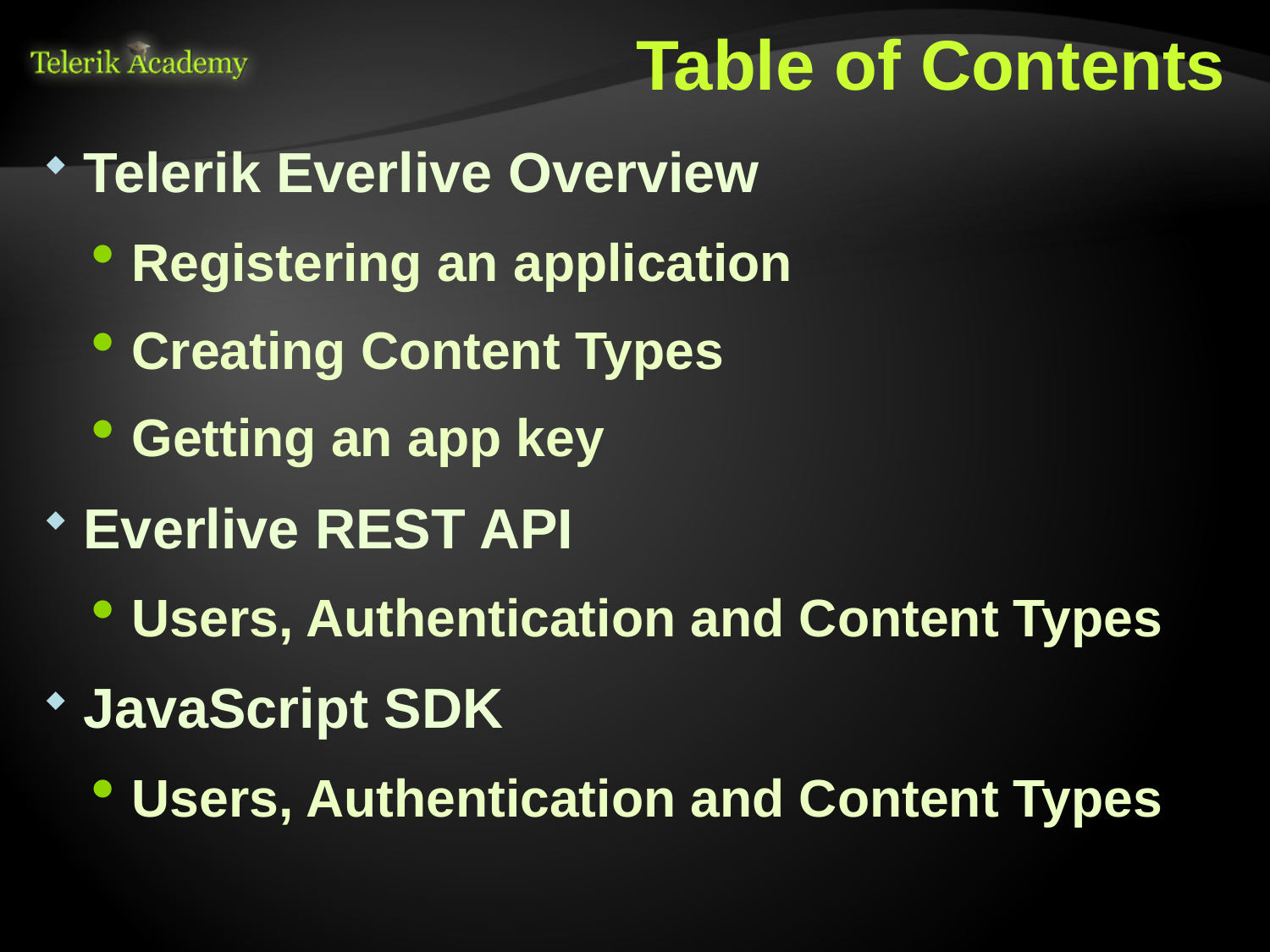

# Table of Contents
Telerik Everlive Overview
Registering an application
Creating Content Types
Getting an app key
Everlive REST API
Users, Authentication and Content Types
JavaScript SDK
Users, Authentication and Content Types